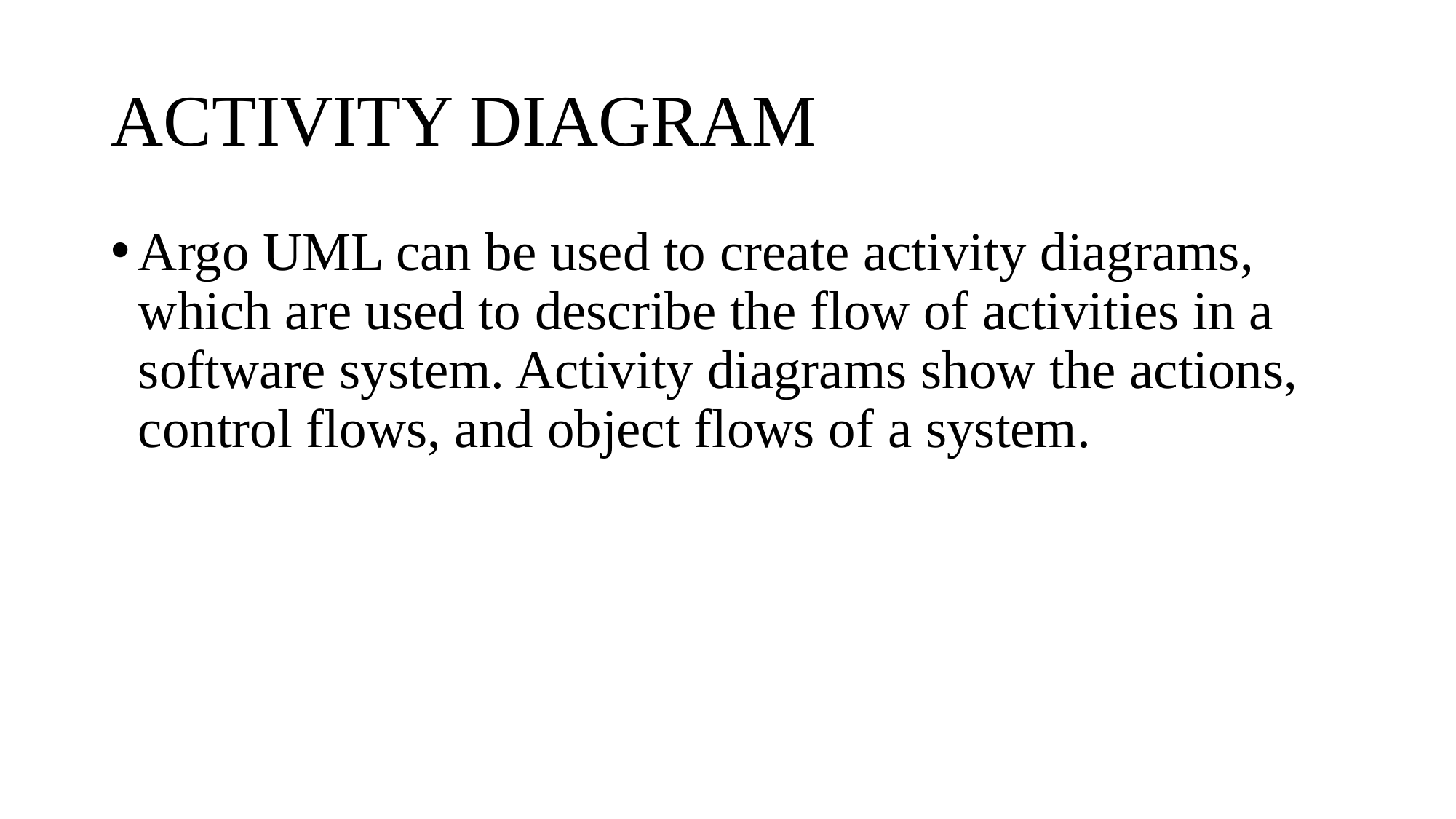

# ACTIVITY DIAGRAM
Argo UML can be used to create activity diagrams, which are used to describe the flow of activities in a software system. Activity diagrams show the actions, control flows, and object flows of a system.